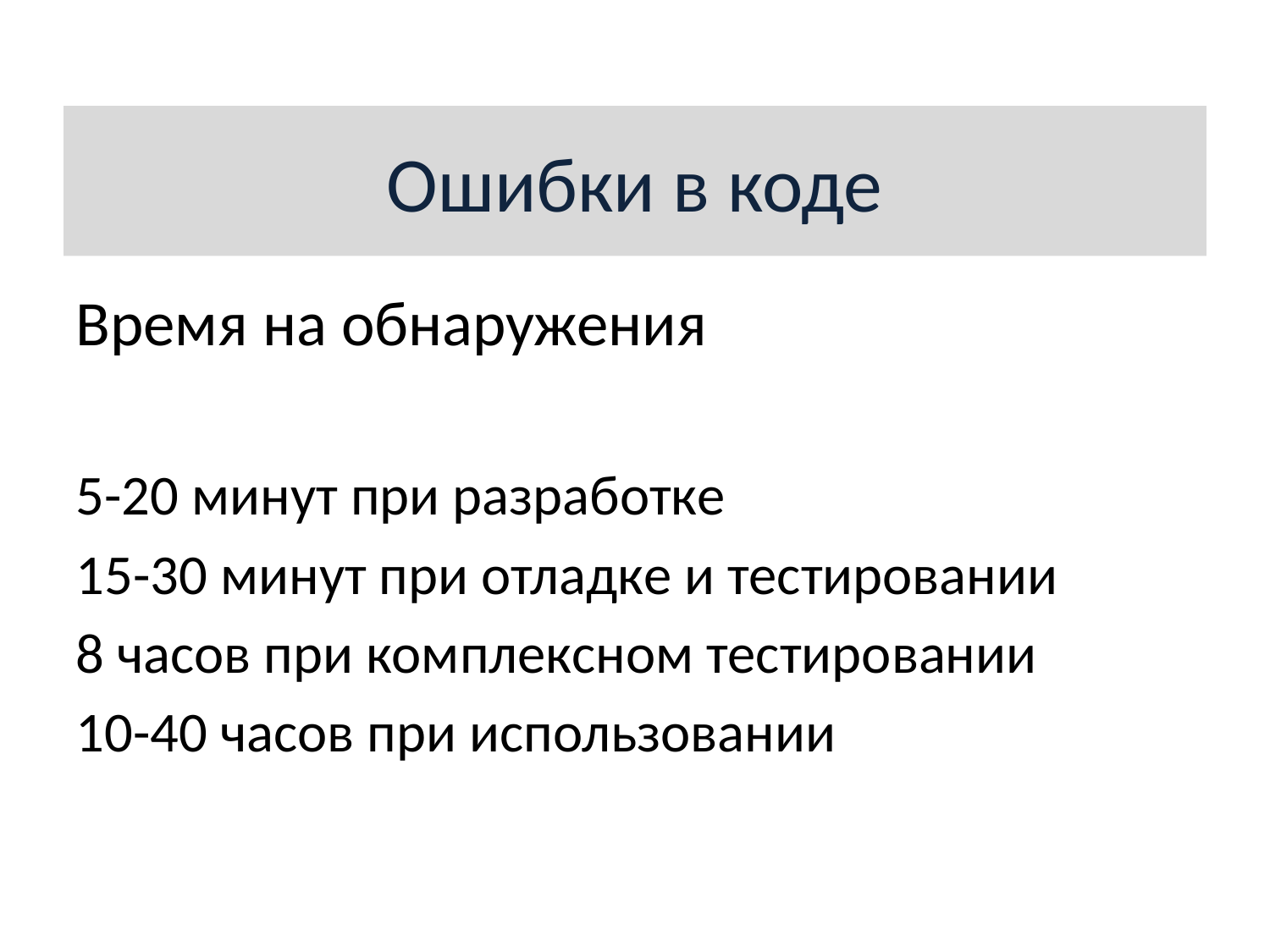

Ошибки в коде
Время на обнаружения

5-20 минут при разработке
15-30 минут при отладке и тестировании
8 часов при комплексном тестировании
10-40 часов при использовании